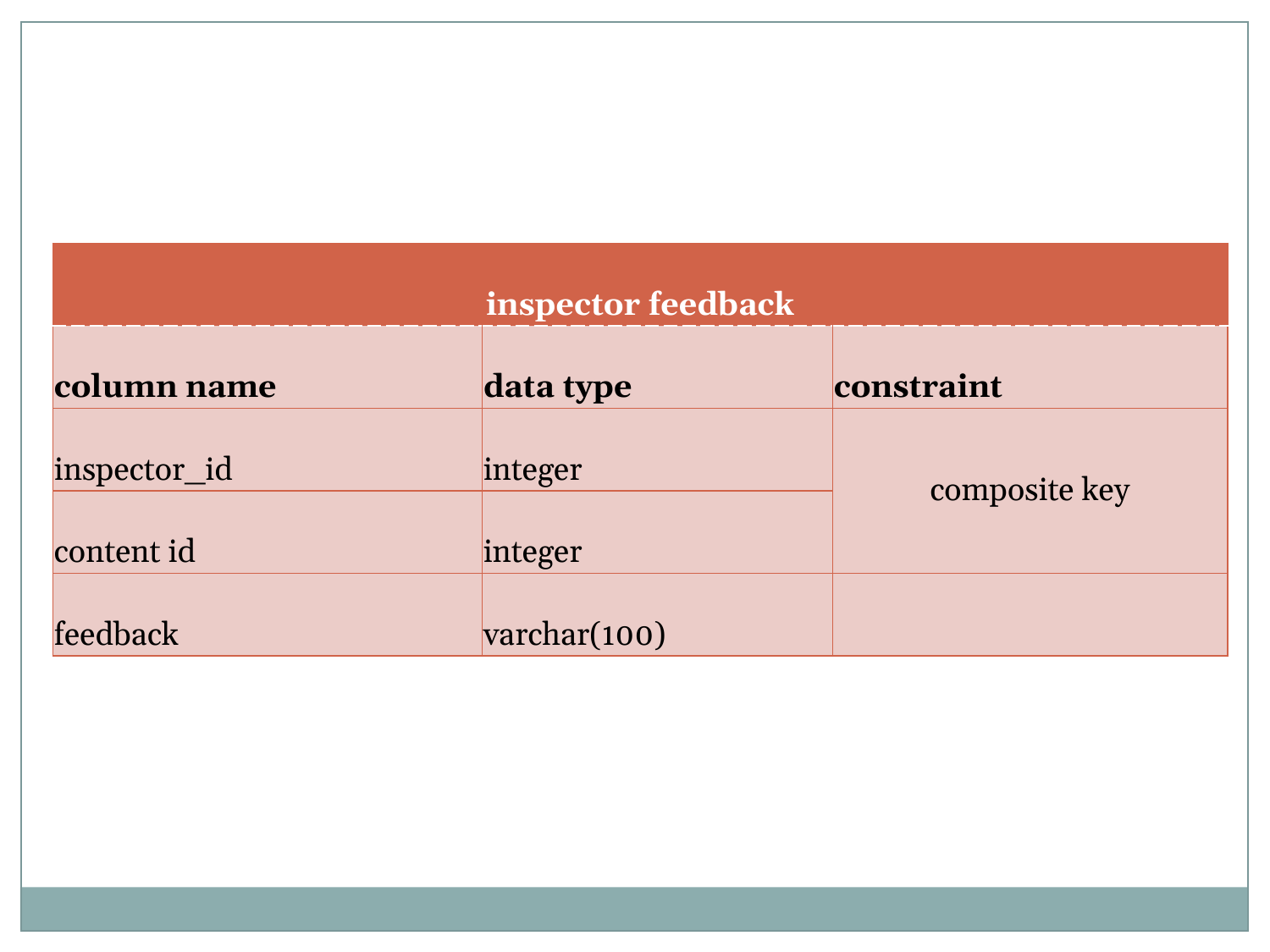

| inspector feedback |  |  |
| --- | --- | --- |
| column name | data type | constraint |
| inspector\_id | integer | composite key |
| content id | integer |  |
| feedback | varchar(100) |  |